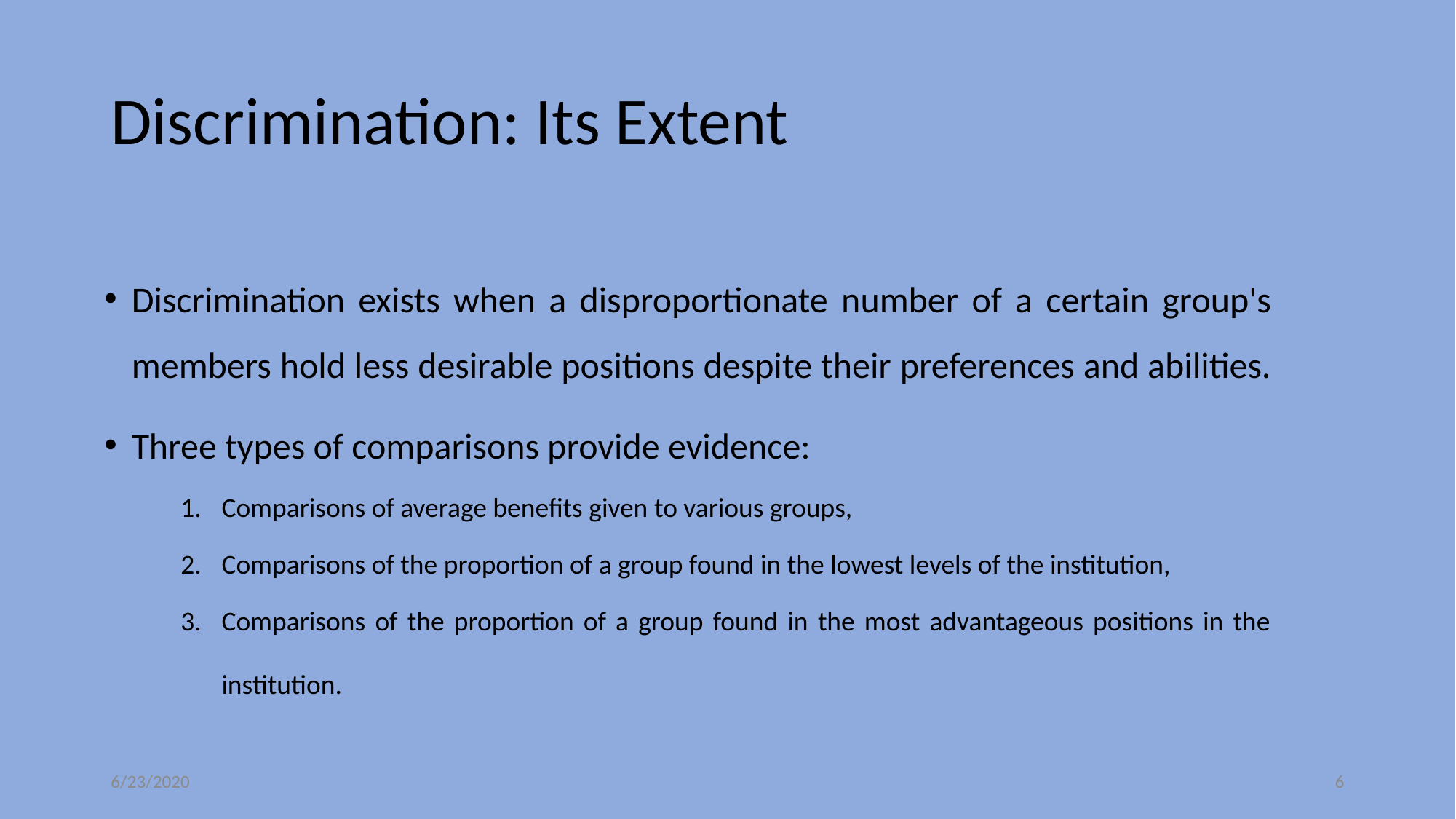

# Discrimination: Its Extent
Discrimination exists when a disproportionate number of a certain group's members hold less desirable positions despite their preferences and abilities.
Three types of comparisons provide evidence:
Comparisons of average benefits given to various groups,
Comparisons of the proportion of a group found in the lowest levels of the institution,
Comparisons of the proportion of a group found in the most advantageous positions in the institution.

6/23/2020
6